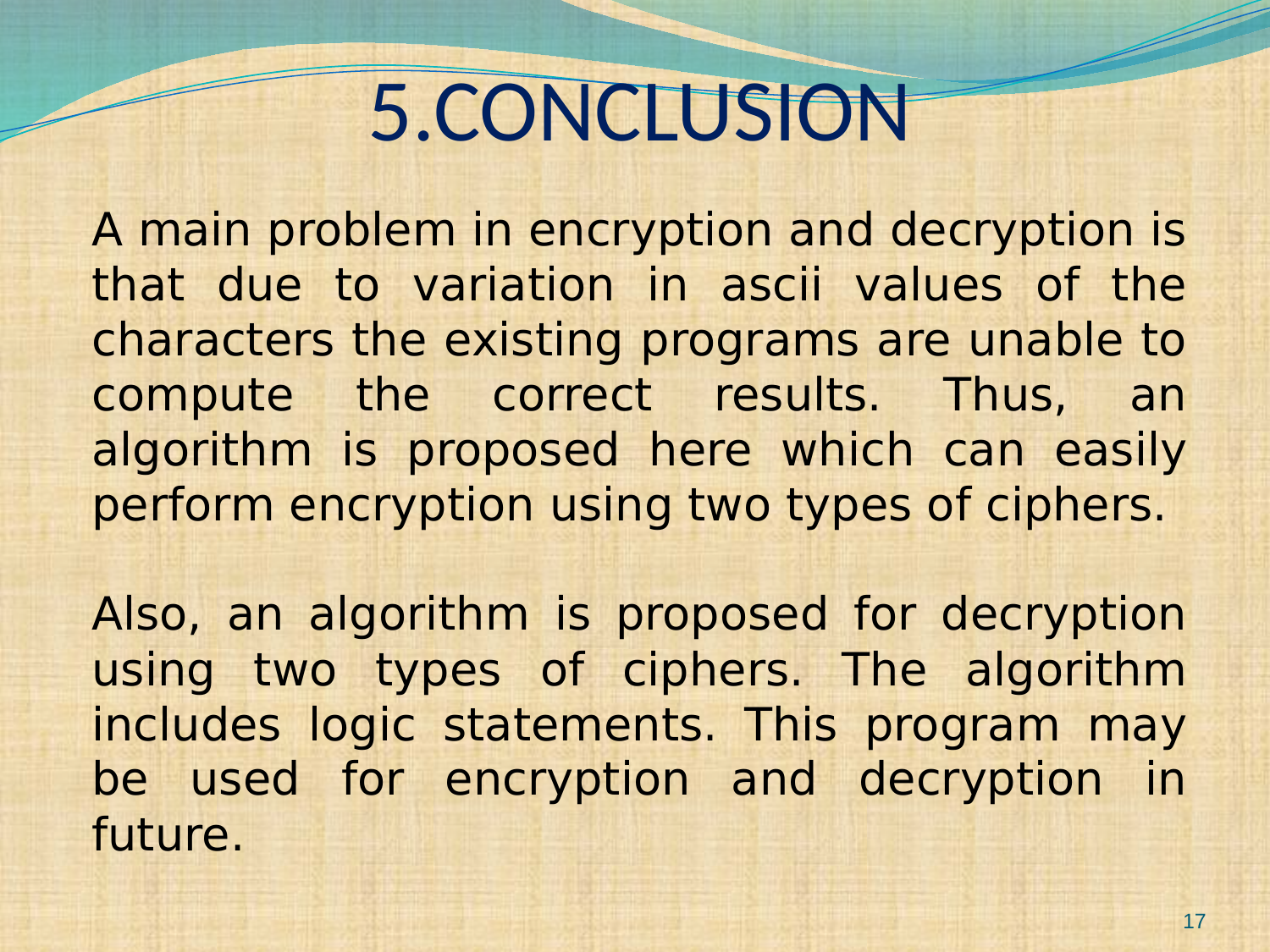

# 5.CONCLUSION
A main problem in encryption and decryption is that due to variation in ascii values of the characters the existing programs are unable to compute the correct results. Thus, an algorithm is proposed here which can easily perform encryption using two types of ciphers.

Also, an algorithm is proposed for decryption using two types of ciphers. The algorithm includes logic statements. This program may be used for encryption and decryption in future.
17